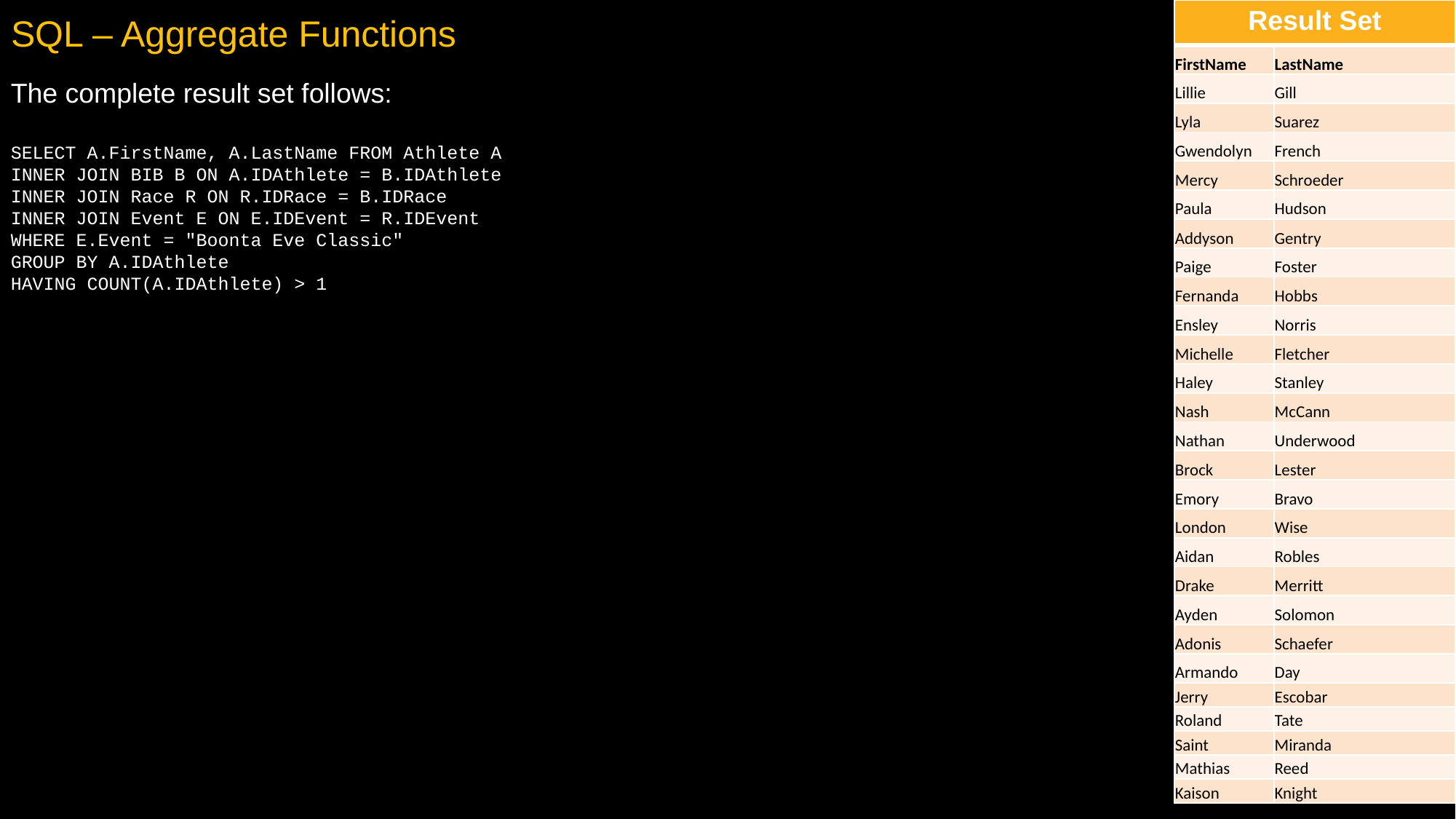

# SQL – Aggregate Functions
| Result Set |  |
| --- | --- |
| FirstName | LastName |
| Lillie | Gill |
| Lyla | Suarez |
| Gwendolyn | French |
| Mercy | Schroeder |
| Paula | Hudson |
| Addyson | Gentry |
| Paige | Foster |
| Fernanda | Hobbs |
| Ensley | Norris |
| Michelle | Fletcher |
| Haley | Stanley |
| Nash | McCann |
| Nathan | Underwood |
| Brock | Lester |
| Emory | Bravo |
| London | Wise |
| Aidan | Robles |
| Drake | Merritt |
| Ayden | Solomon |
| Adonis | Schaefer |
| Armando | Day |
| Jerry | Escobar |
| Roland | Tate |
| Saint | Miranda |
| Mathias | Reed |
| Kaison | Knight |
The complete result set follows:

SELECT A.FirstName, A.LastName FROM Athlete A
INNER JOIN BIB B ON A.IDAthlete = B.IDAthlete
INNER JOIN Race R ON R.IDRace = B.IDRace
INNER JOIN Event E ON E.IDEvent = R.IDEvent
WHERE E.Event = "Boonta Eve Classic"
GROUP BY A.IDAthlete
HAVING COUNT(A.IDAthlete) > 1